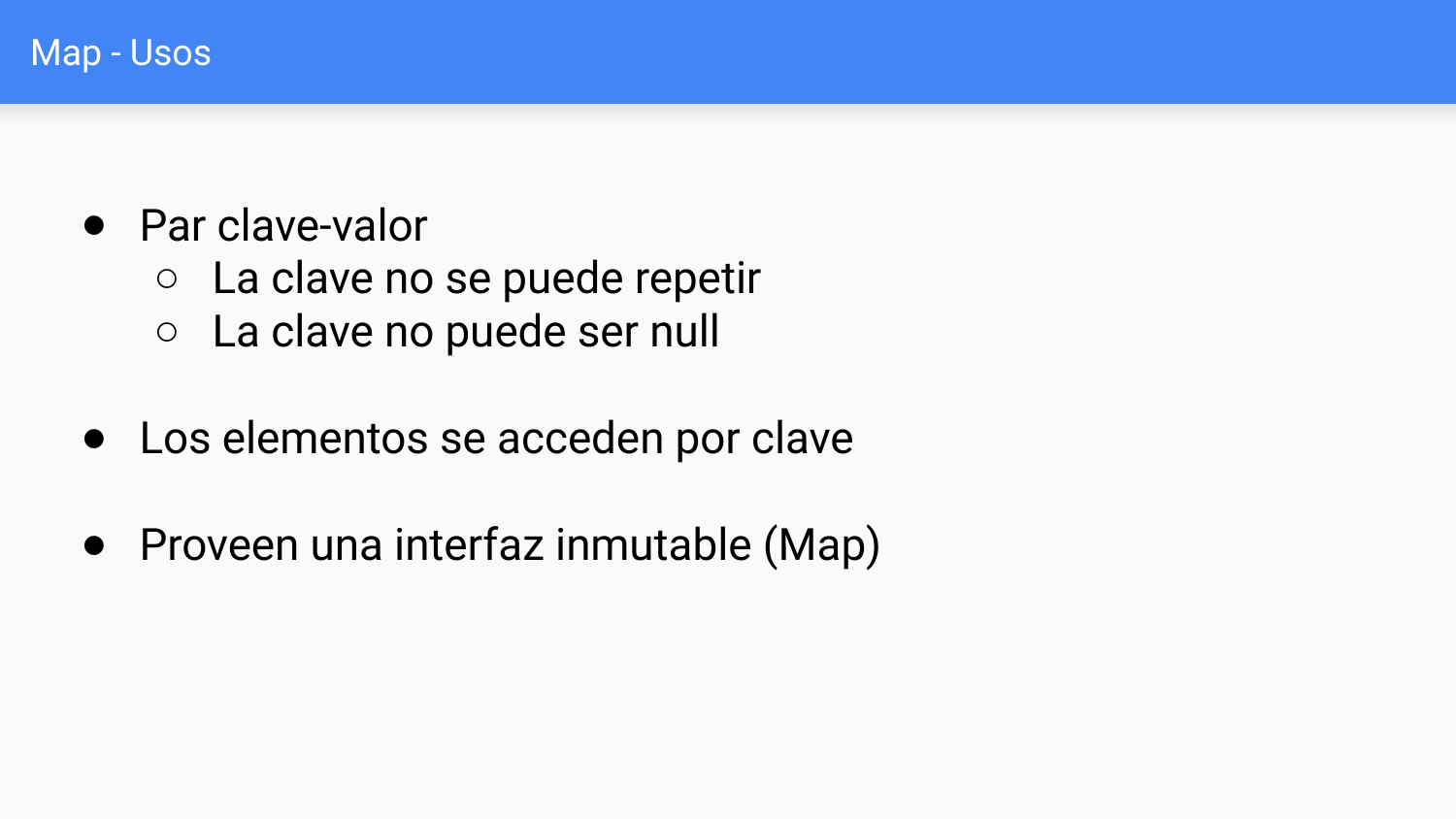

# Map - Usos

Par clave-valor
La clave no se puede repetir
La clave no puede ser null

Los elementos se acceden por clave

Proveen una interfaz inmutable (Map)